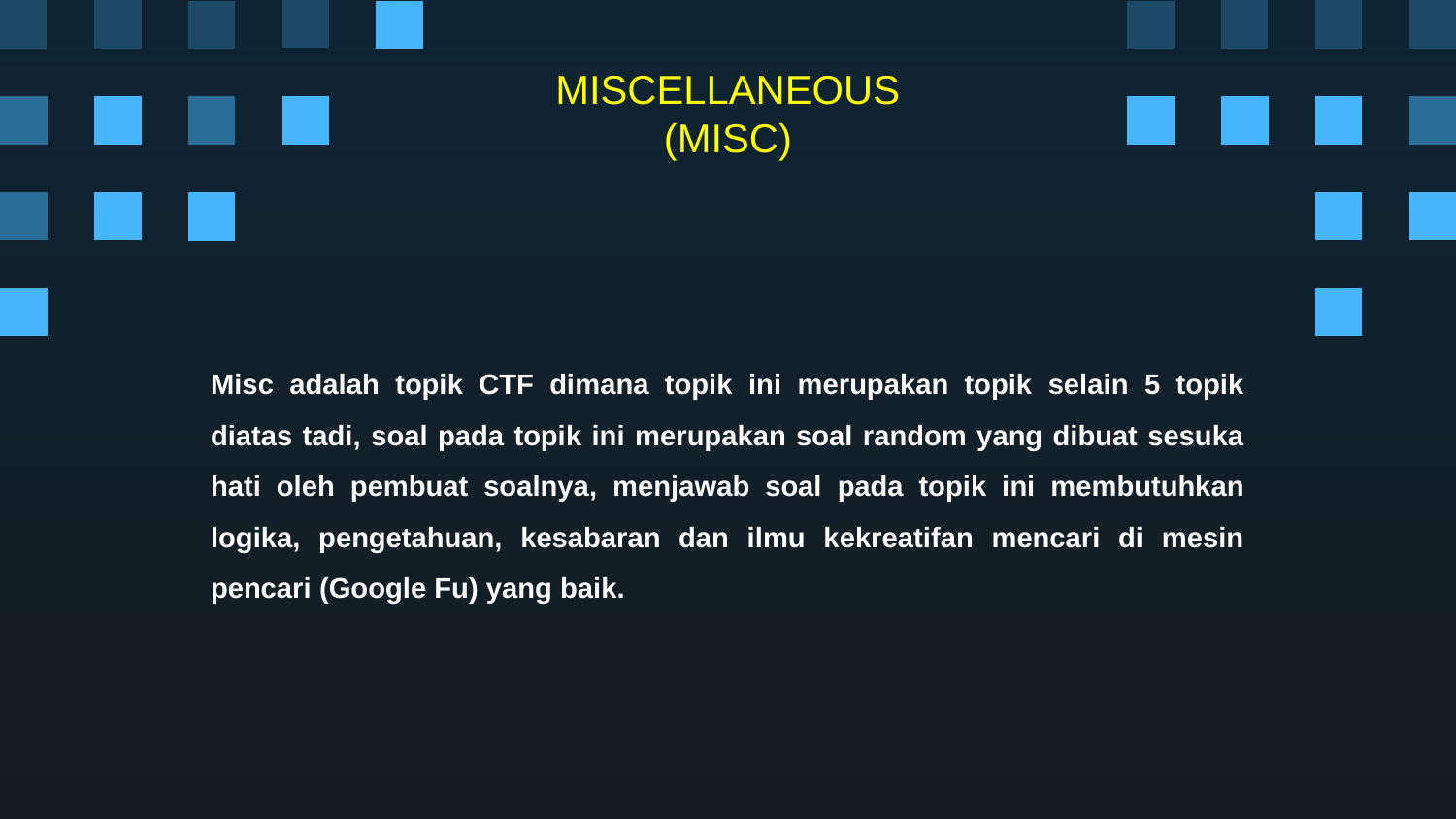

# MISCELLANEOUS (MISC)
Misc adalah topik CTF dimana topik ini merupakan topik selain 5 topik diatas tadi, soal pada topik ini merupakan soal random yang dibuat sesuka hati oleh pembuat soalnya, menjawab soal pada topik ini membutuhkan logika, pengetahuan, kesabaran dan ilmu kekreatifan mencari di mesin pencari (Google Fu) yang baik.